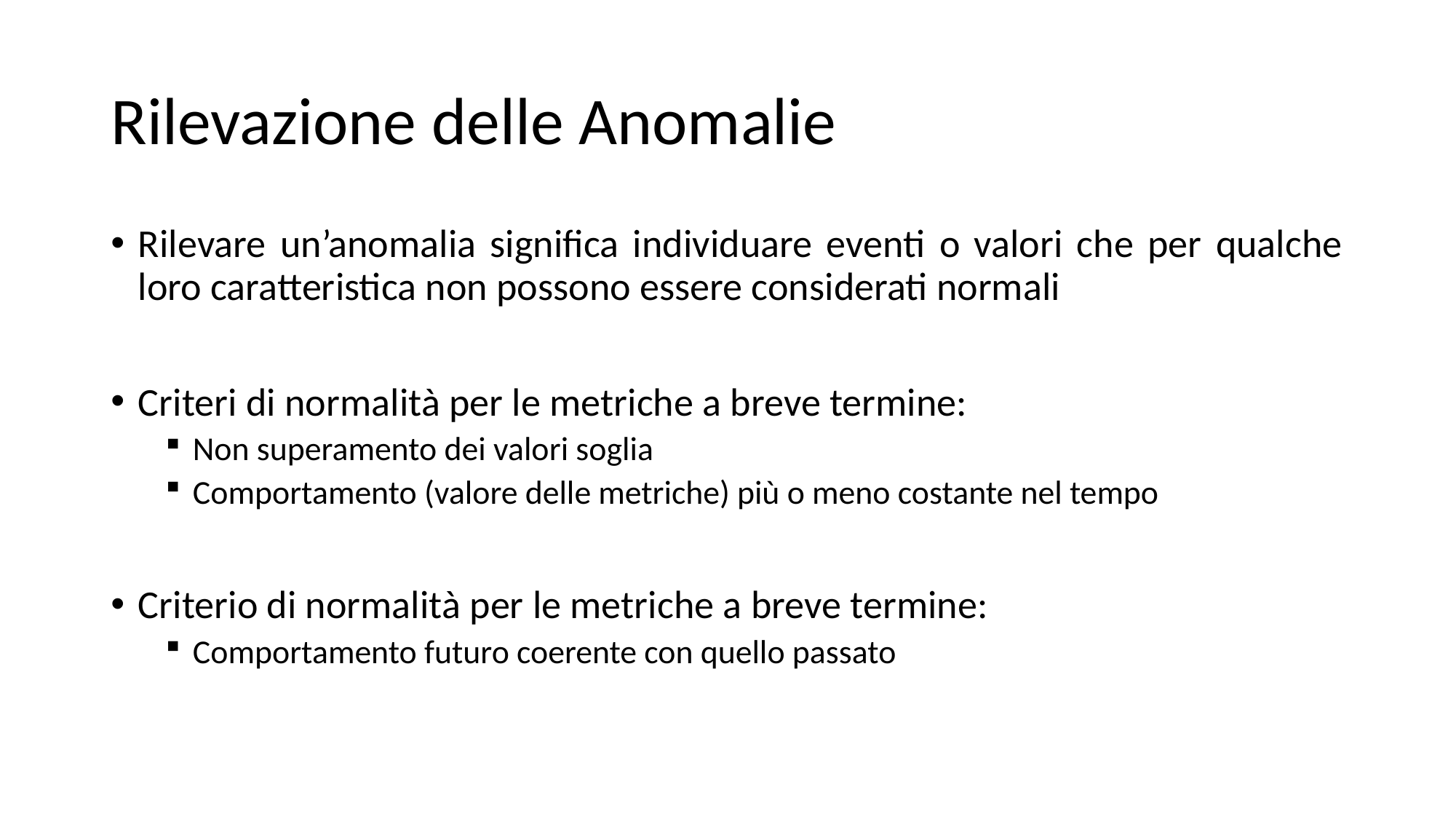

# Rilevazione delle Anomalie
Rilevare un’anomalia significa individuare eventi o valori che per qualche loro caratteristica non possono essere considerati normali

Criteri di normalità per le metriche a breve termine:
Non superamento dei valori soglia
Comportamento (valore delle metriche) più o meno costante nel tempo

Criterio di normalità per le metriche a breve termine:
Comportamento futuro coerente con quello passato